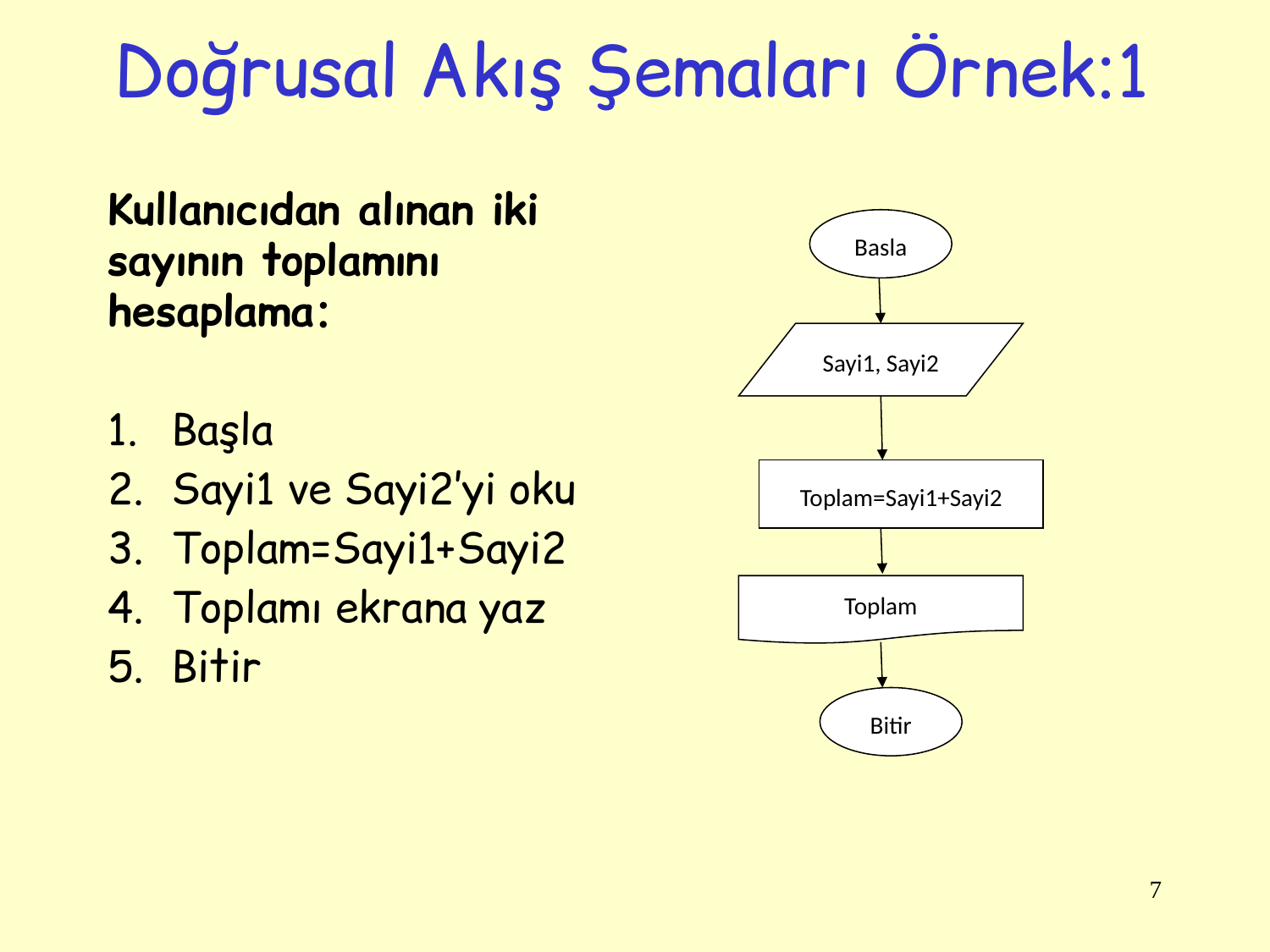

# Doğrusal Akış Şemaları Örnek:1
Kullanıcıdan alınan iki sayının toplamını hesaplama:

Başla
Sayi1 ve Sayi2’yi oku
Toplam=Sayi1+Sayi2
Toplamı ekrana yaz
Bitir

Basla
Sayi1, Sayi2
Toplam=Sayi1+Sayi2
Toplam
Bitir
7